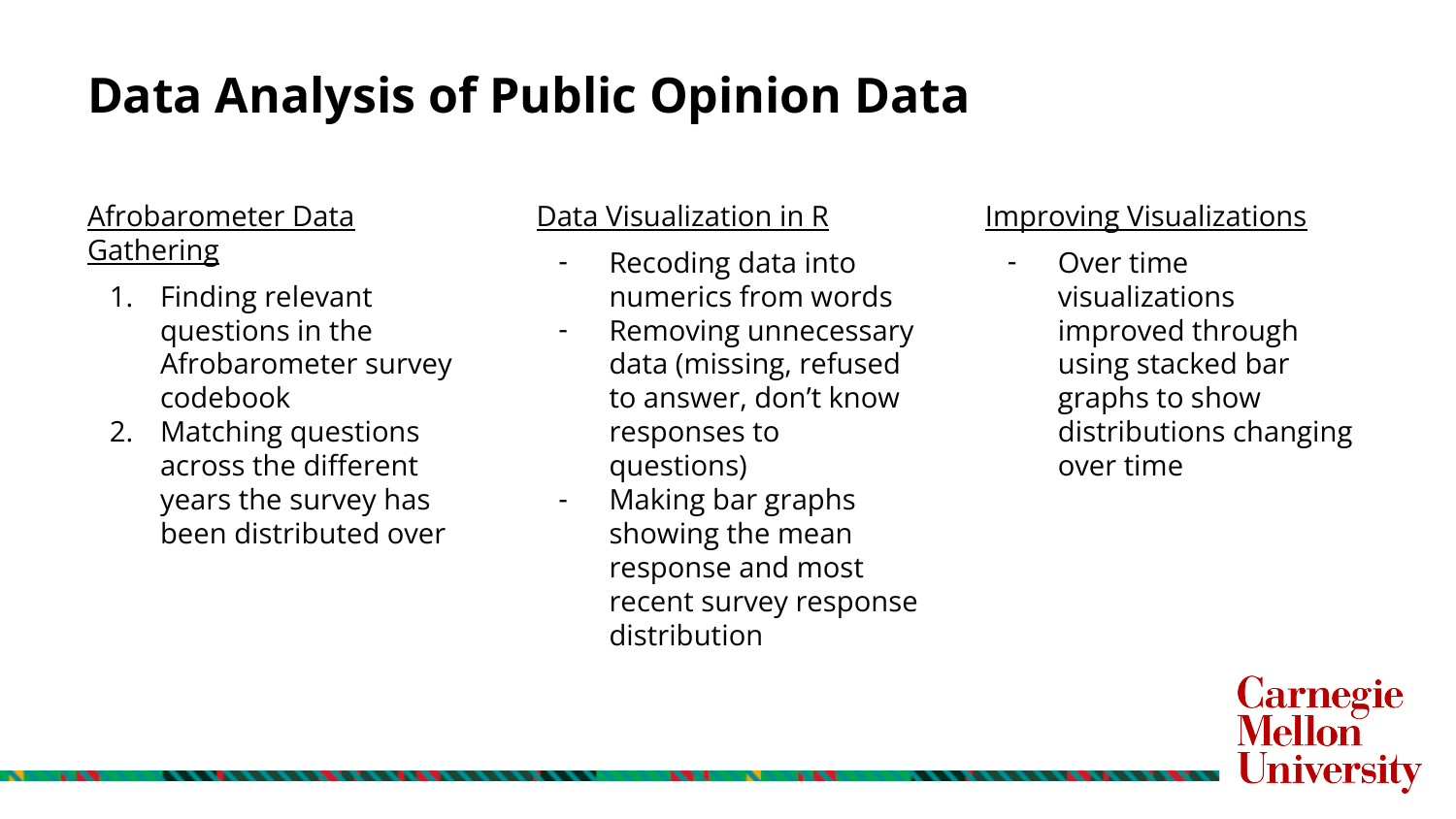

# Data Analysis of Public Opinion Data
Afrobarometer Data Gathering
Finding relevant questions in the Afrobarometer survey codebook
Matching questions across the different years the survey has been distributed over

Data Visualization in R
Recoding data into numerics from words
Removing unnecessary data (missing, refused to answer, don’t know responses to questions)
Making bar graphs showing the mean response and most recent survey response distribution
Improving Visualizations
Over time visualizations improved through using stacked bar graphs to show distributions changing over time